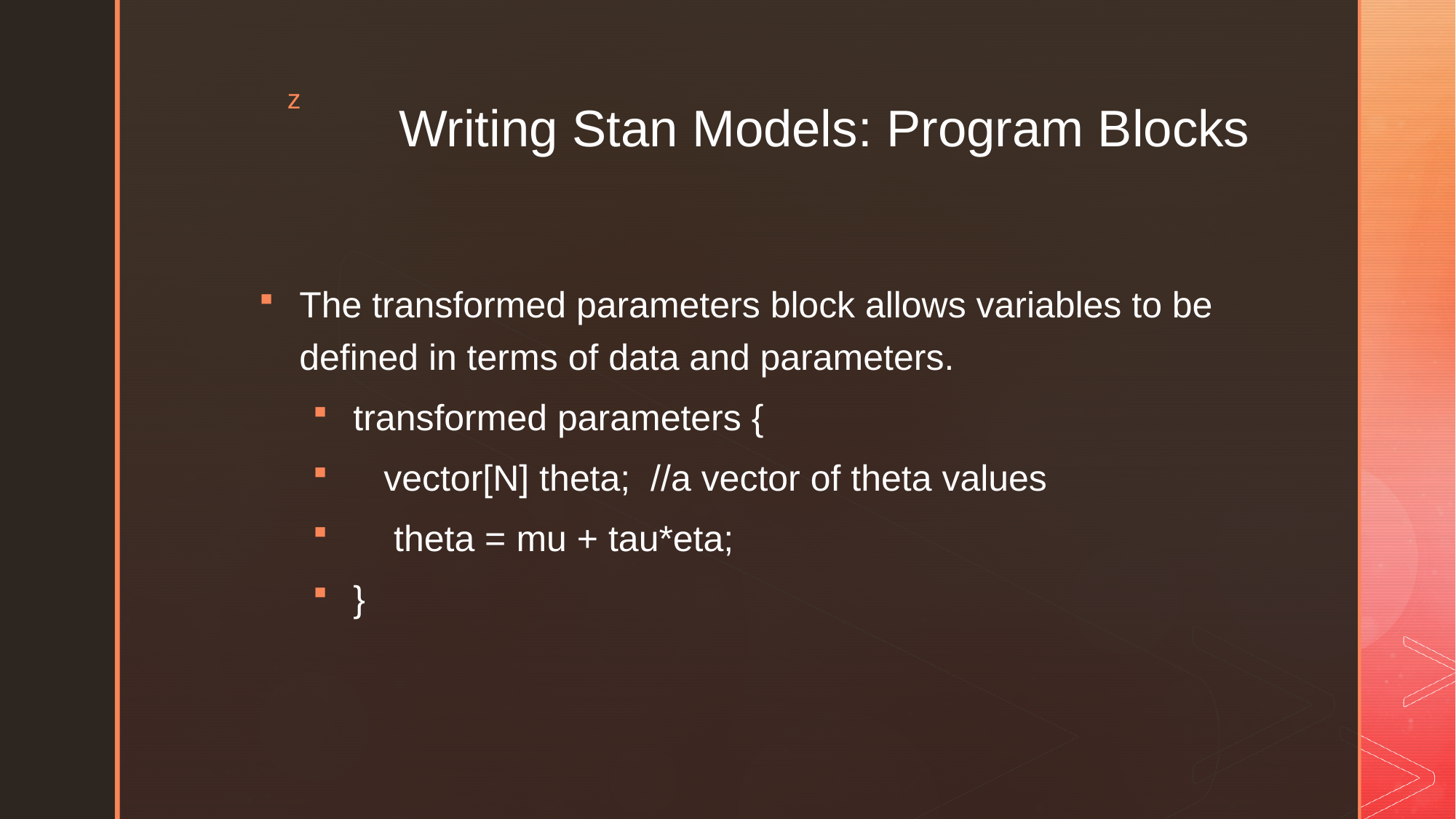

# Writing Stan Models: Program Blocks
The transformed parameters block allows variables to be defined in terms of data and parameters.
transformed parameters {
   vector[N] theta;  //a vector of theta values
    theta = mu + tau*eta;
}